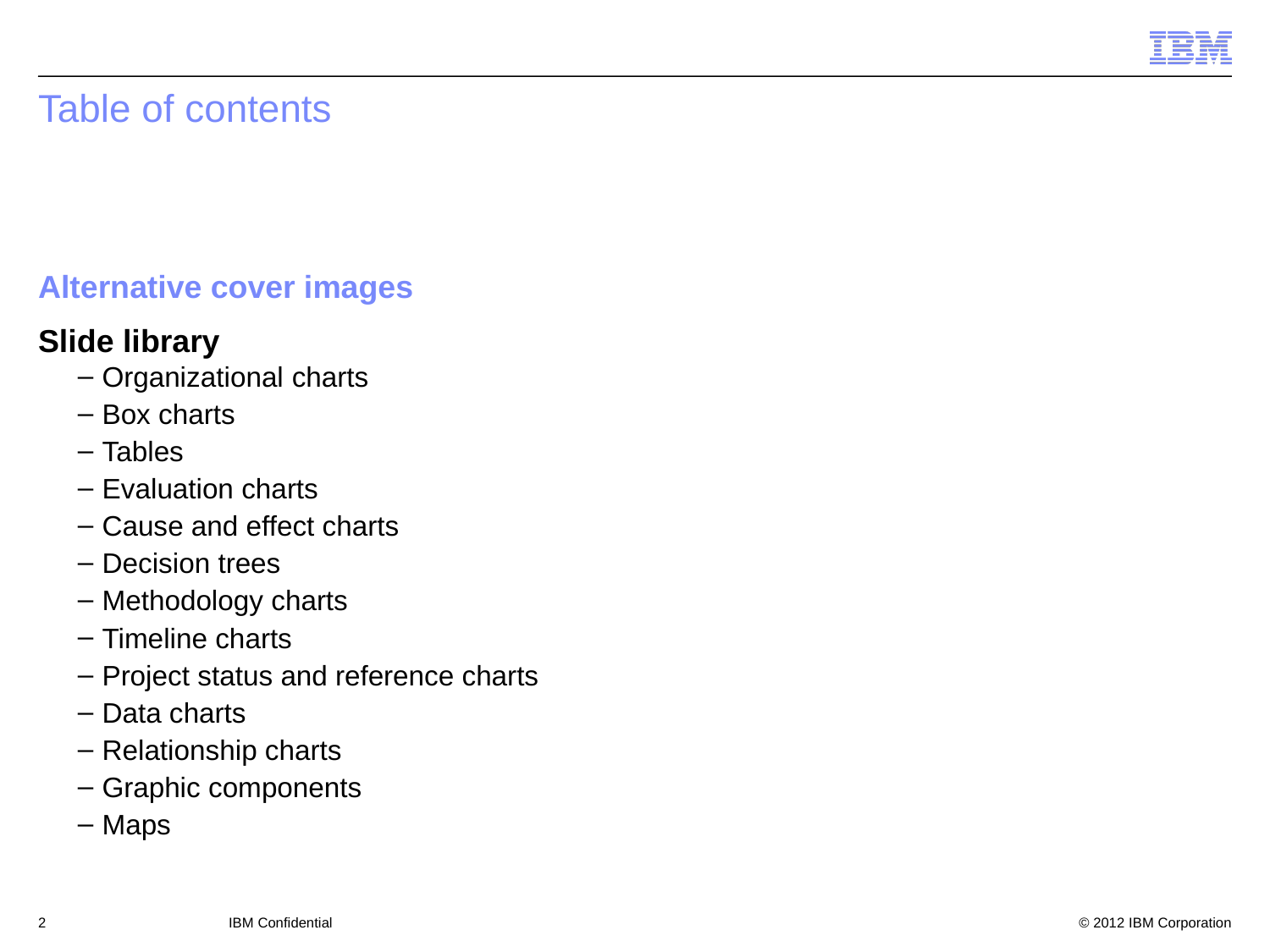

Table of contents
Alternative cover images
Slide library
Organizational charts
Box charts
Tables
Evaluation charts
Cause and effect charts
Decision trees
Methodology charts
Timeline charts
Project status and reference charts
Data charts
Relationship charts
Graphic components
Maps
2
IBM Confidential